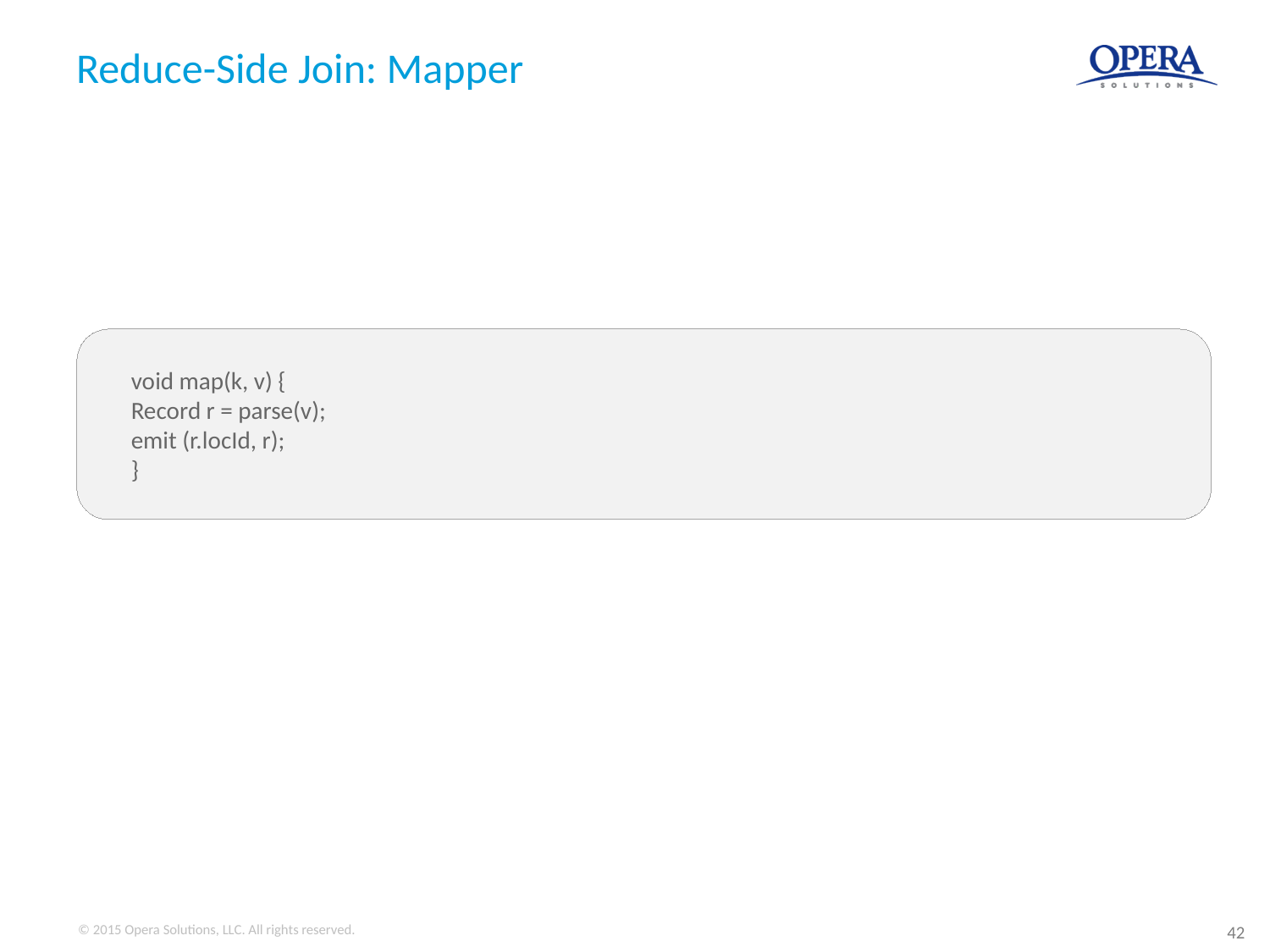

# Reduce-Side Join: Mapper
void map(k, v) {
Record r = parse(v);
emit (r.locId, r);
}